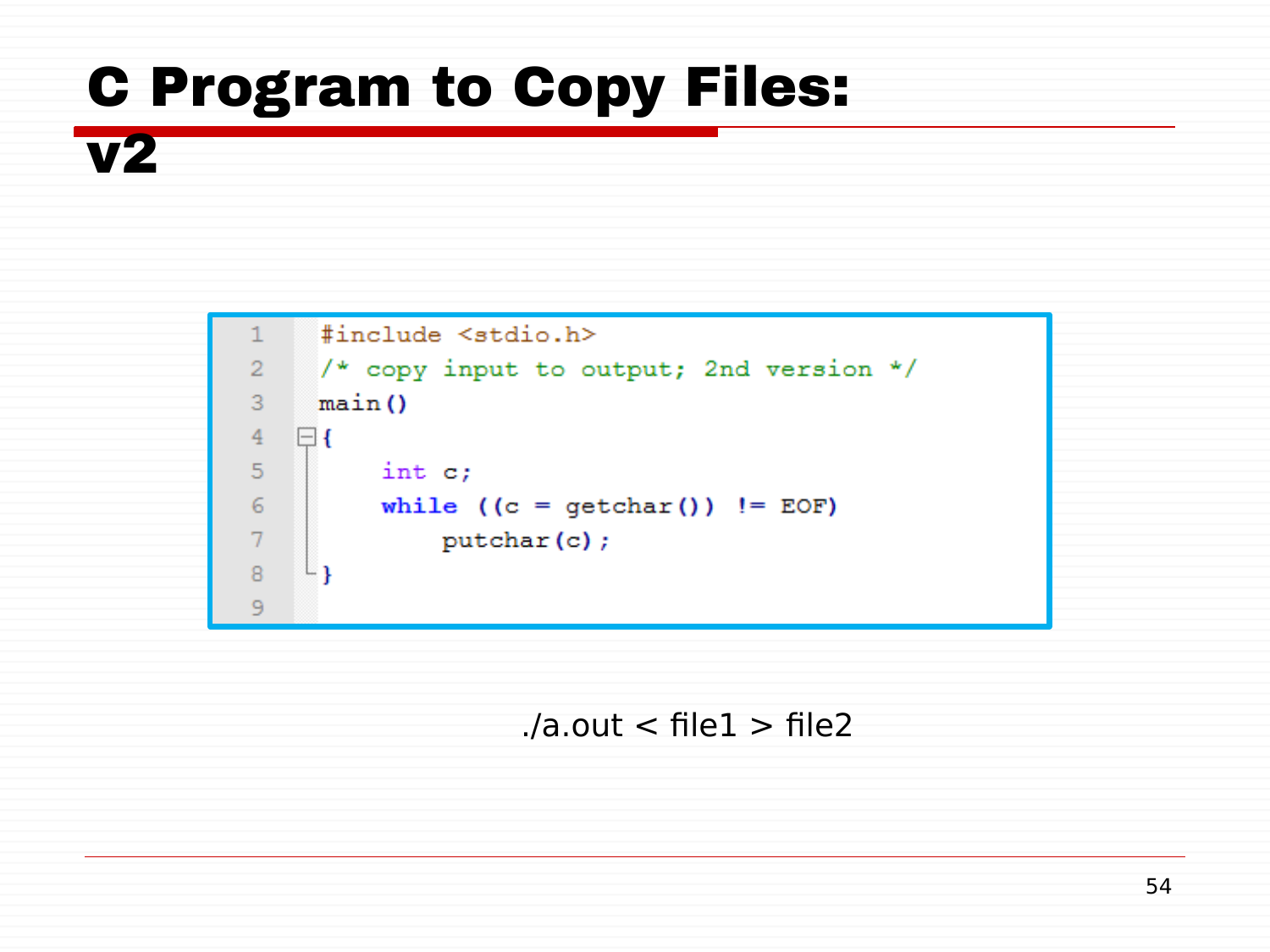

# C Program to Copy Files: v2

./a.out < file1 > file2

54